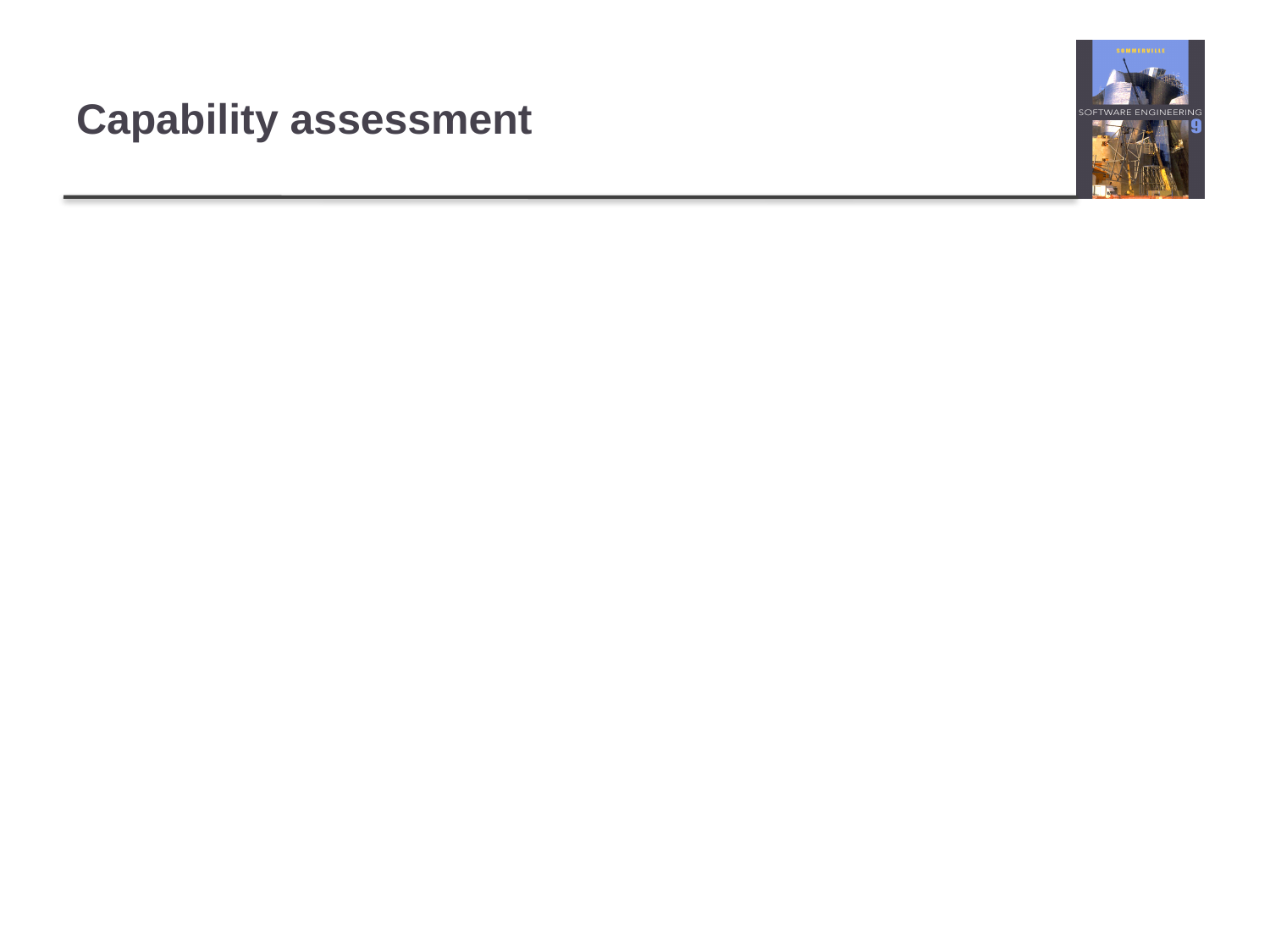

# Capability assessment
An important role of the SEI is to use the CMM to assess the capabilities of contractors bidding for US government defence contracts
The model is intended to represent organisational capability not the practices used in particular projects
Within the same organisation, there are often wide variations in processes used
Capability assessment is questionnaire-based